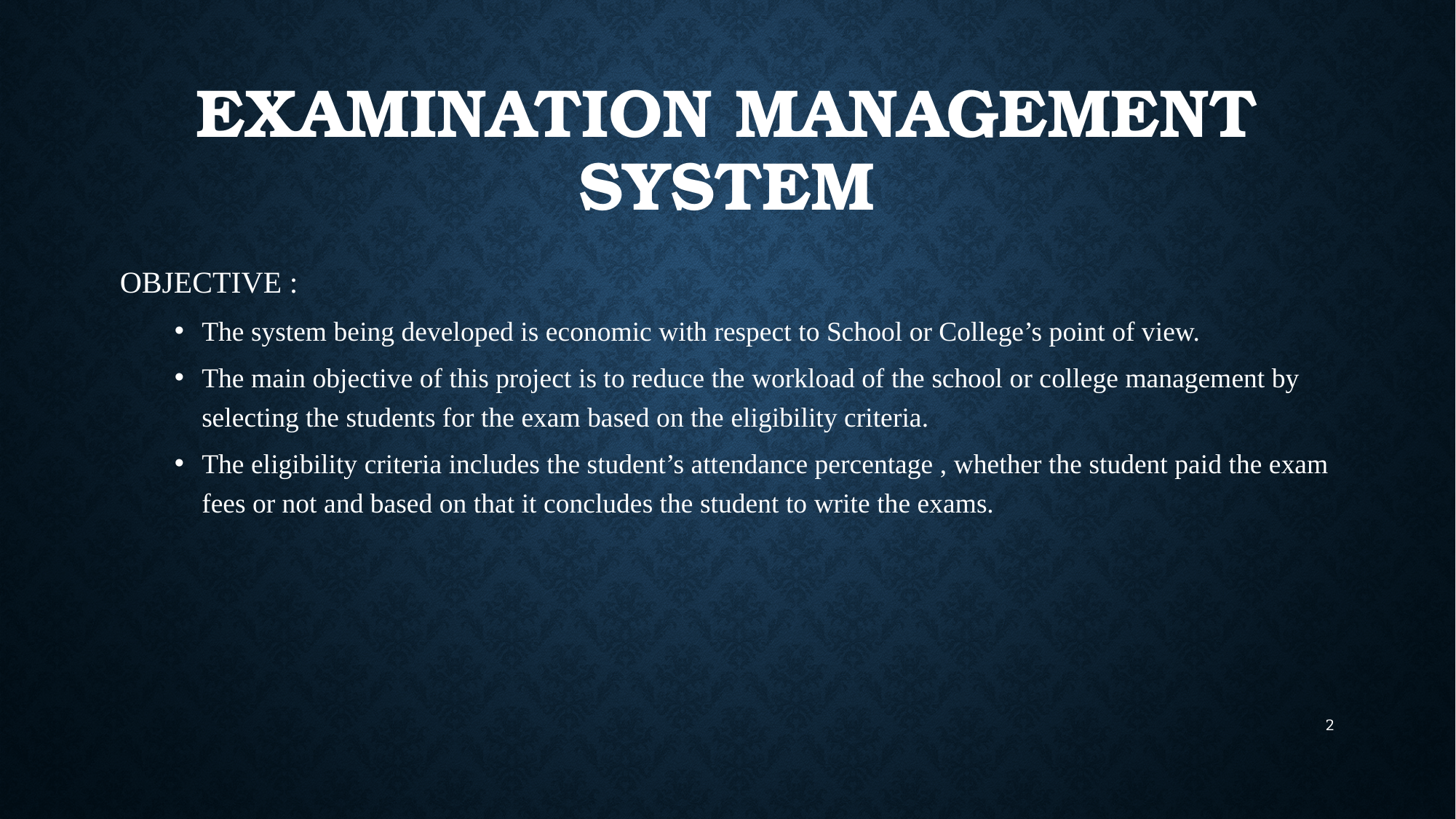

# EXAMINATION MANAGEMENT SYSTEM
OBJECTIVE :
The system being developed is economic with respect to School or College’s point of view.
The main objective of this project is to reduce the workload of the school or college management by selecting the students for the exam based on the eligibility criteria.
The eligibility criteria includes the student’s attendance percentage , whether the student paid the exam fees or not and based on that it concludes the student to write the exams.

2